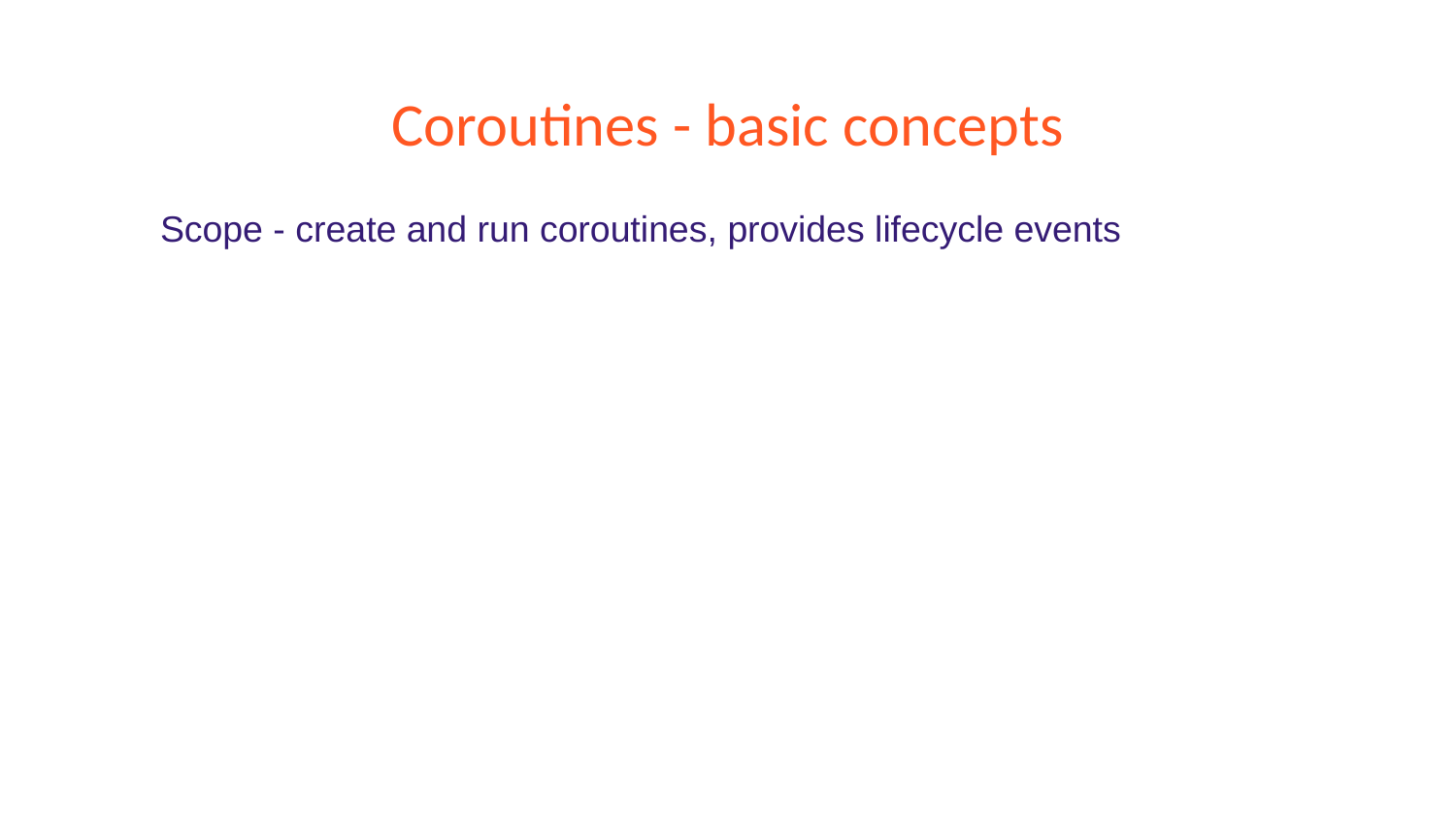

# Coroutines - basic concepts
Scope - create and run coroutines, provides lifecycle events